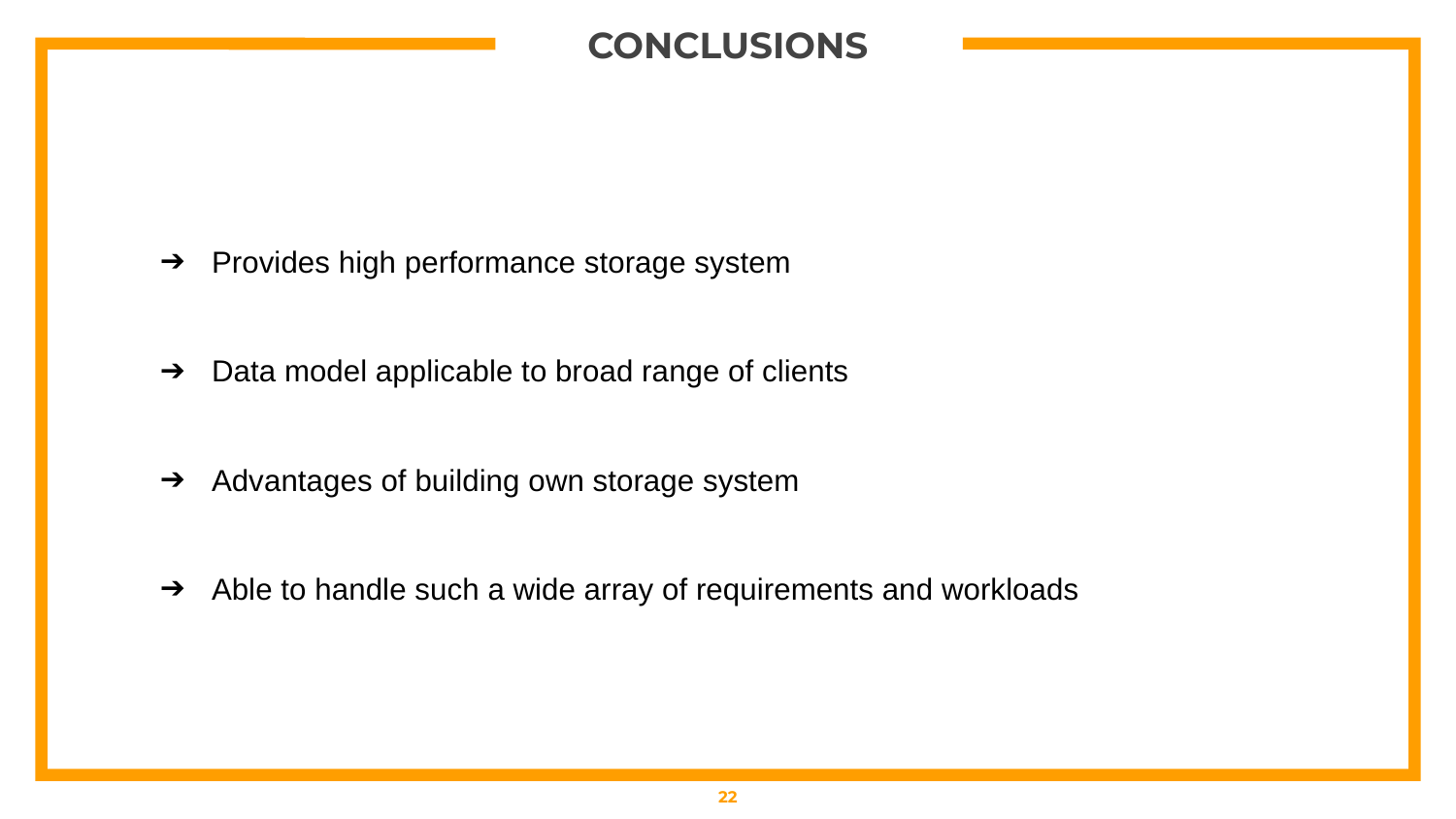

# CONCLUSIONS
Provides high performance storage system
Data model applicable to broad range of clients
Advantages of building own storage system
Able to handle such a wide array of requirements and workloads
22